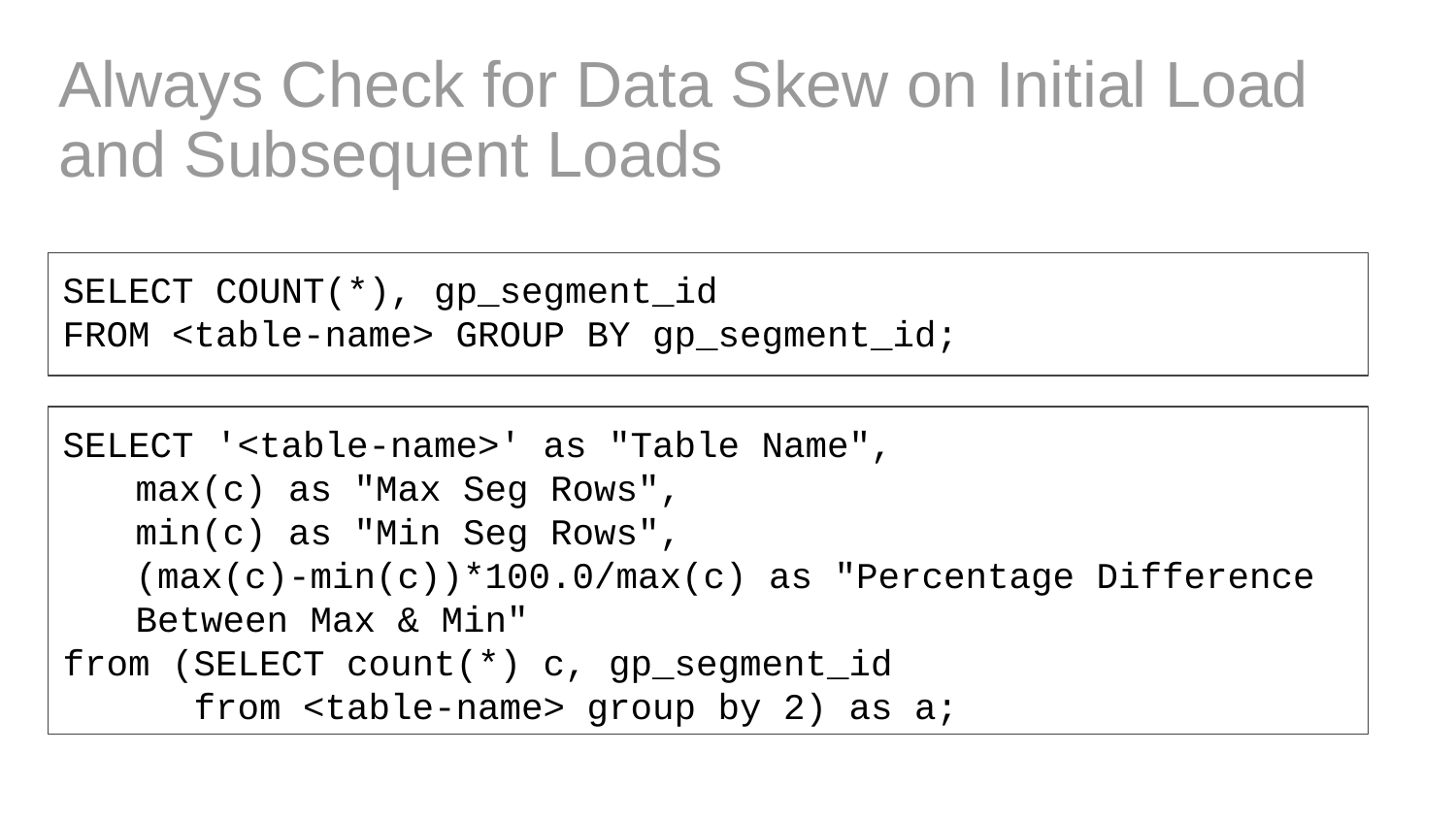

# Always Check for Data Skew on Initial Load and Subsequent Loads
SELECT COUNT(*), gp_segment_id
FROM <table-name> GROUP BY gp_segment_id;
SELECT '<table-name>' as "Table Name",
max(c) as "Max Seg Rows",
min(c) as "Min Seg Rows",
(max(c)-min(c))*100.0/max(c) as "Percentage Difference Between Max & Min"
from (SELECT count(*) c, gp_segment_id
      from <table-name> group by 2) as a;